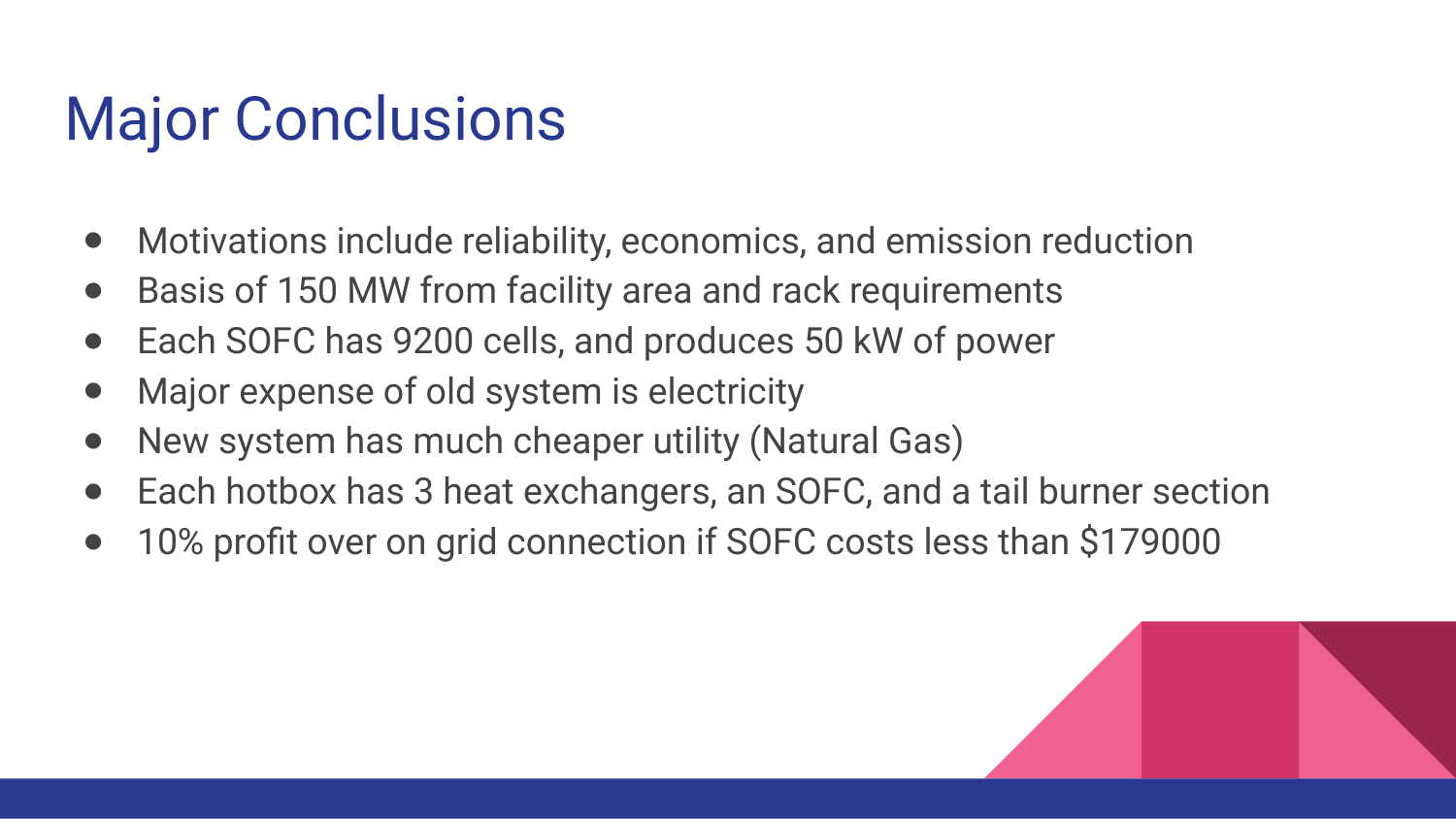

# Major Conclusions
Motivations include reliability, economics, and emission reduction
Basis of 150 MW from facility area and rack requirements
Each SOFC has 9200 cells, and produces 50 kW of power
Major expense of old system is electricity
New system has much cheaper utility (Natural Gas)
Each hotbox has 3 heat exchangers, an SOFC, and a tail burner section
10% profit over on grid connection if SOFC costs less than $179000